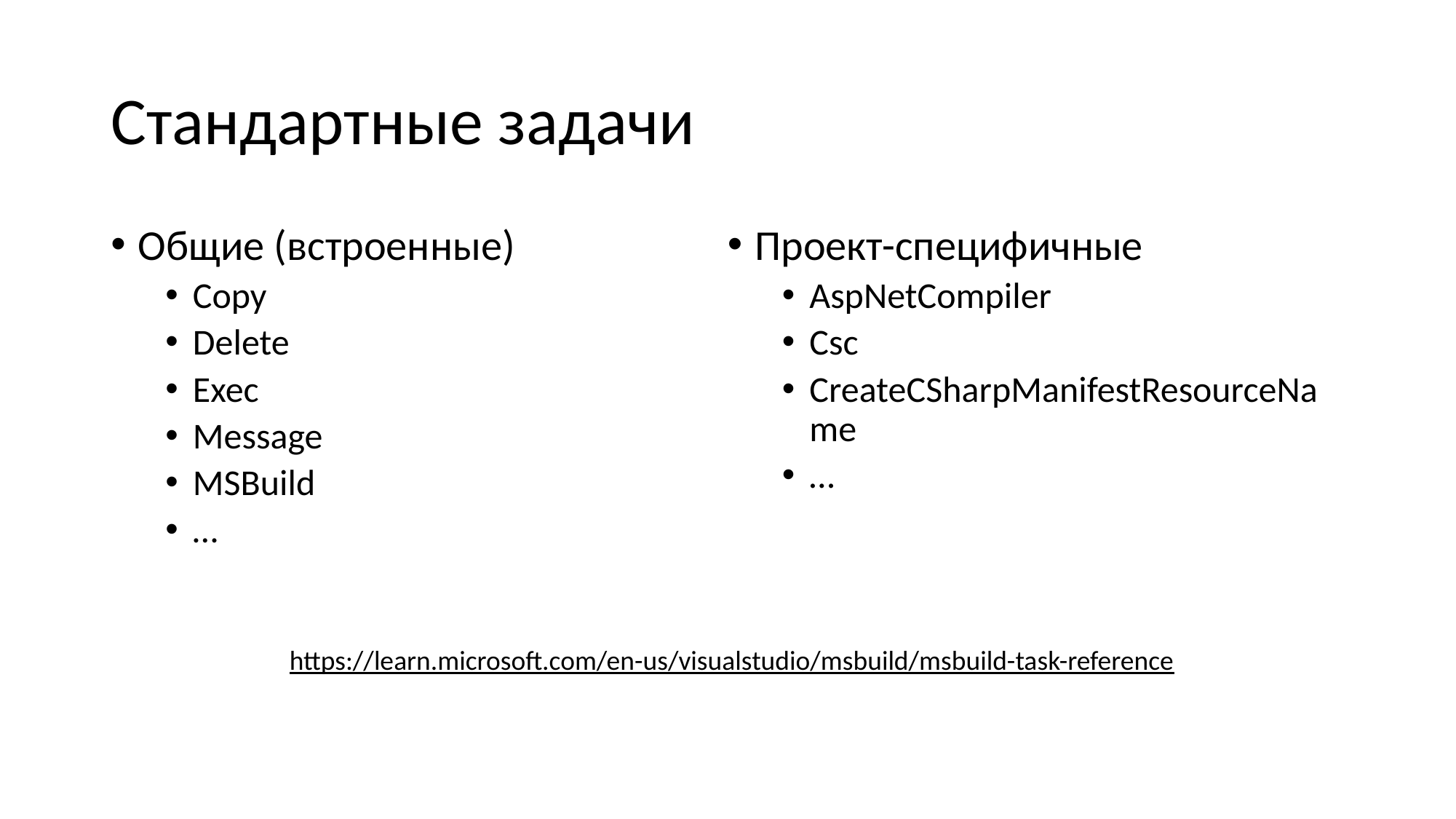

# Стандартные задачи
Общие (встроенные)
Copy
Delete
Exec
Message
MSBuild
…

Проект-специфичные
AspNetCompiler
Csc
CreateCSharpManifestResourceName
…
https://learn.microsoft.com/en-us/visualstudio/msbuild/msbuild-task-reference